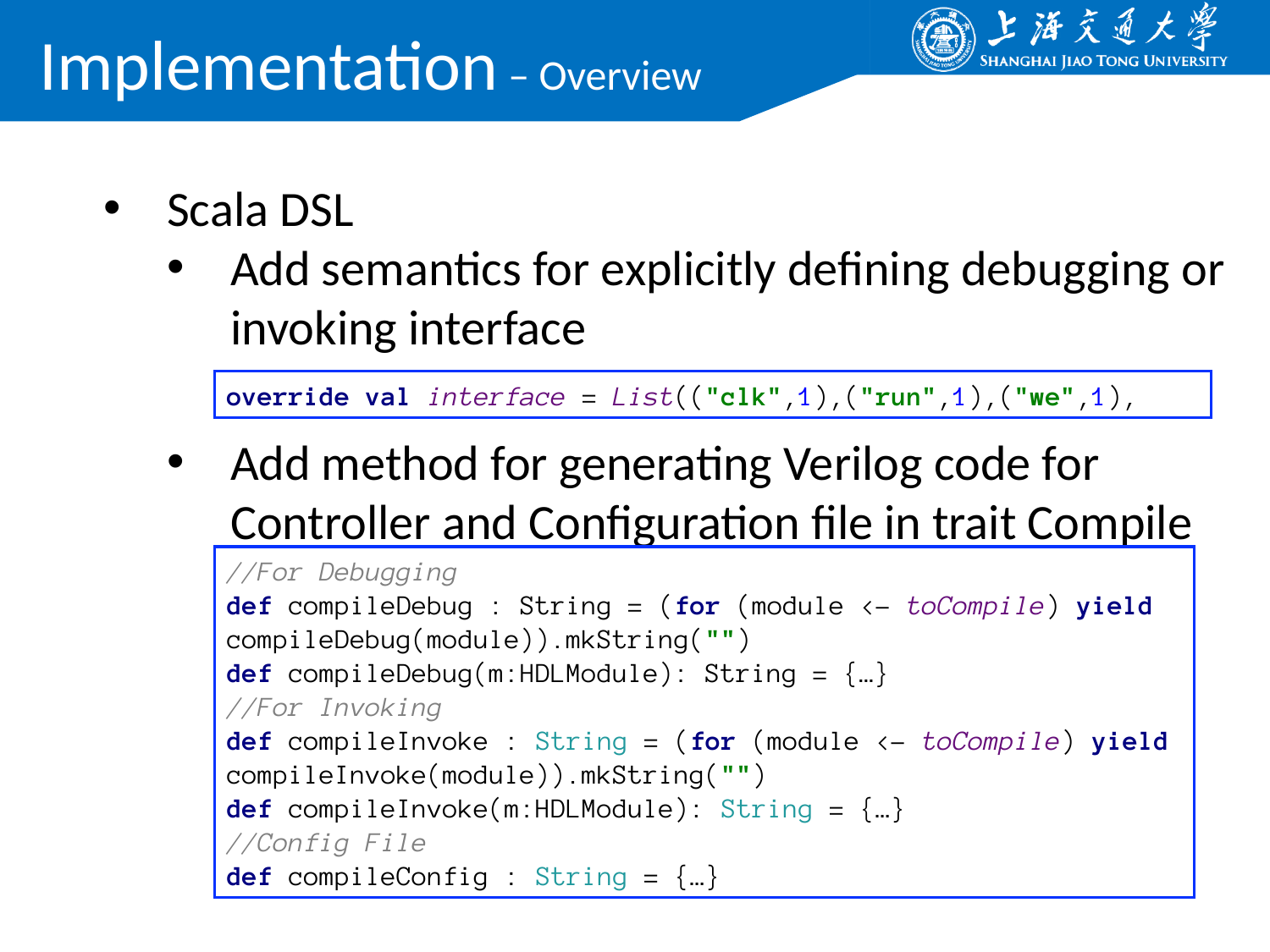

# Implementation – Overview
Scala DSL
Add semantics for explicitly defining debugging or invoking interface

Add method for generating Verilog code for Controller and Configuration file in trait Compile

override val interface = List(("clk",1),("run",1),("we",1),
//For Debugging
def compileDebug : String = (for (module <- toCompile) yield compileDebug(module)).mkString("")
def compileDebug(m:HDLModule): String = {…}
//For Invoking
def compileInvoke : String = (for (module <- toCompile) yield compileInvoke(module)).mkString("")
def compileInvoke(m:HDLModule): String = {…}
//Config File
def compileConfig : String = {…}